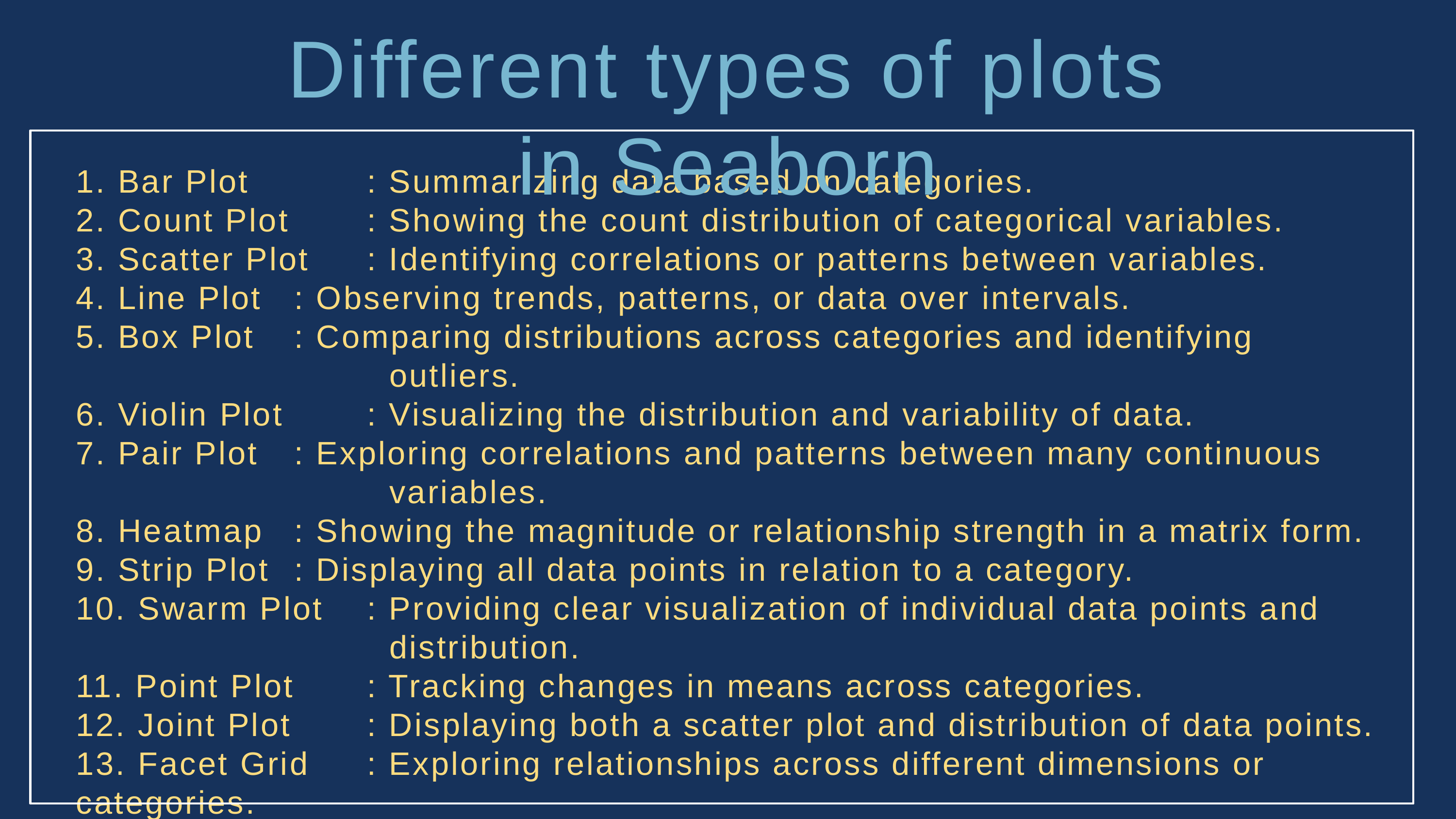

Different types of plots in Seaborn

1. Bar Plot 		: Summarizing data based on categories.
2. Count Plot 	: Showing the count distribution of categorical variables.
3. Scatter Plot	: Identifying correlations or patterns between variables.
4. Line Plot	: Observing trends, patterns, or data over intervals.
5. Box Plot 	: Comparing distributions across categories and identifying
				  outliers.
6. Violin Plot 	: Visualizing the distribution and variability of data.
7. Pair Plot	: Exploring correlations and patterns between many continuous
				  variables.
8. Heatmap	: Showing the magnitude or relationship strength in a matrix form.
9. Strip Plot 	: Displaying all data points in relation to a category.
10. Swarm Plot 	: Providing clear visualization of individual data points and
  				  distribution.
11. Point Plot 	: Tracking changes in means across categories.
12. Joint Plot 	: Displaying both a scatter plot and distribution of data points.
13. Facet Grid 	: Exploring relationships across different dimensions or categories.